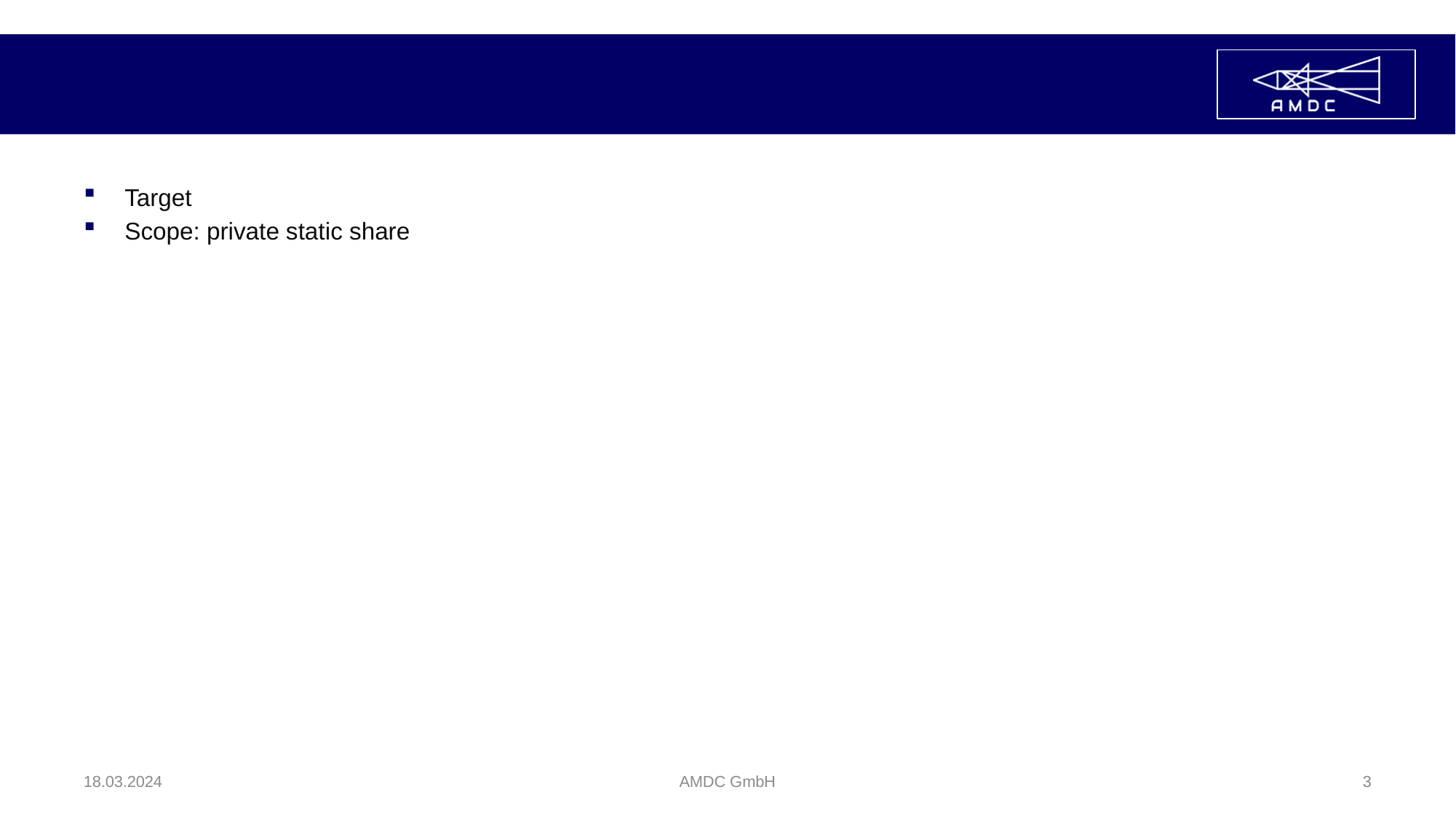

#
Target
Scope: private static share
18.03.2024
AMDC GmbH
3